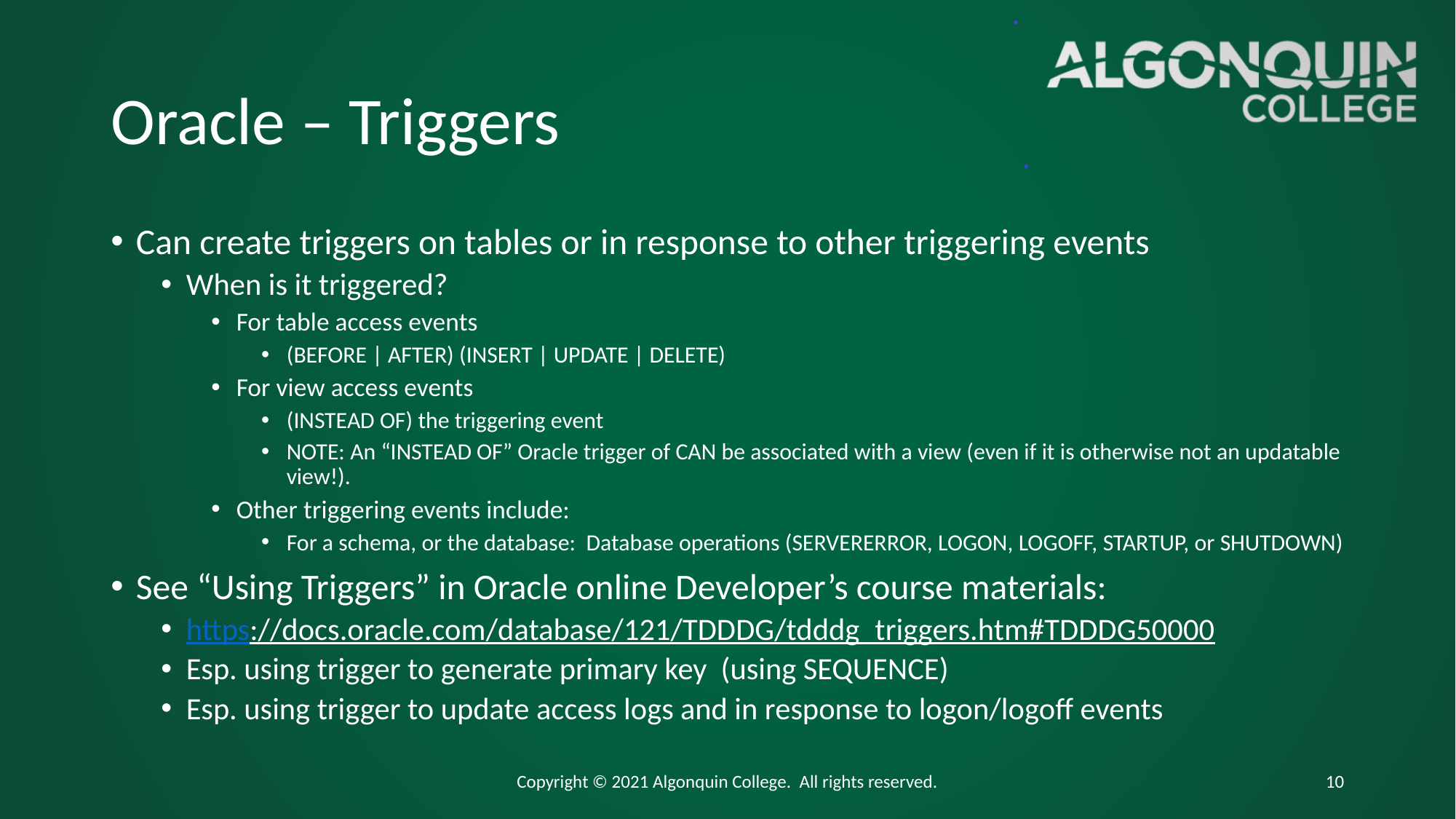

# Oracle – Triggers
Can create triggers on tables or in response to other triggering events
When is it triggered?
For table access events
(BEFORE | AFTER) (INSERT | UPDATE | DELETE)
For view access events
(INSTEAD OF) the triggering event
NOTE: An “INSTEAD OF” Oracle trigger of CAN be associated with a view (even if it is otherwise not an updatable view!).
Other triggering events include:
For a schema, or the database:  Database operations (SERVERERROR, LOGON, LOGOFF, STARTUP, or SHUTDOWN)
See “Using Triggers” in Oracle online Developer’s course materials:
https://docs.oracle.com/database/121/TDDDG/tdddg_triggers.htm#TDDDG50000
Esp. using trigger to generate primary key  (using SEQUENCE)
Esp. using trigger to update access logs and in response to logon/logoff events
Copyright © 2021 Algonquin College.  All rights reserved.
10